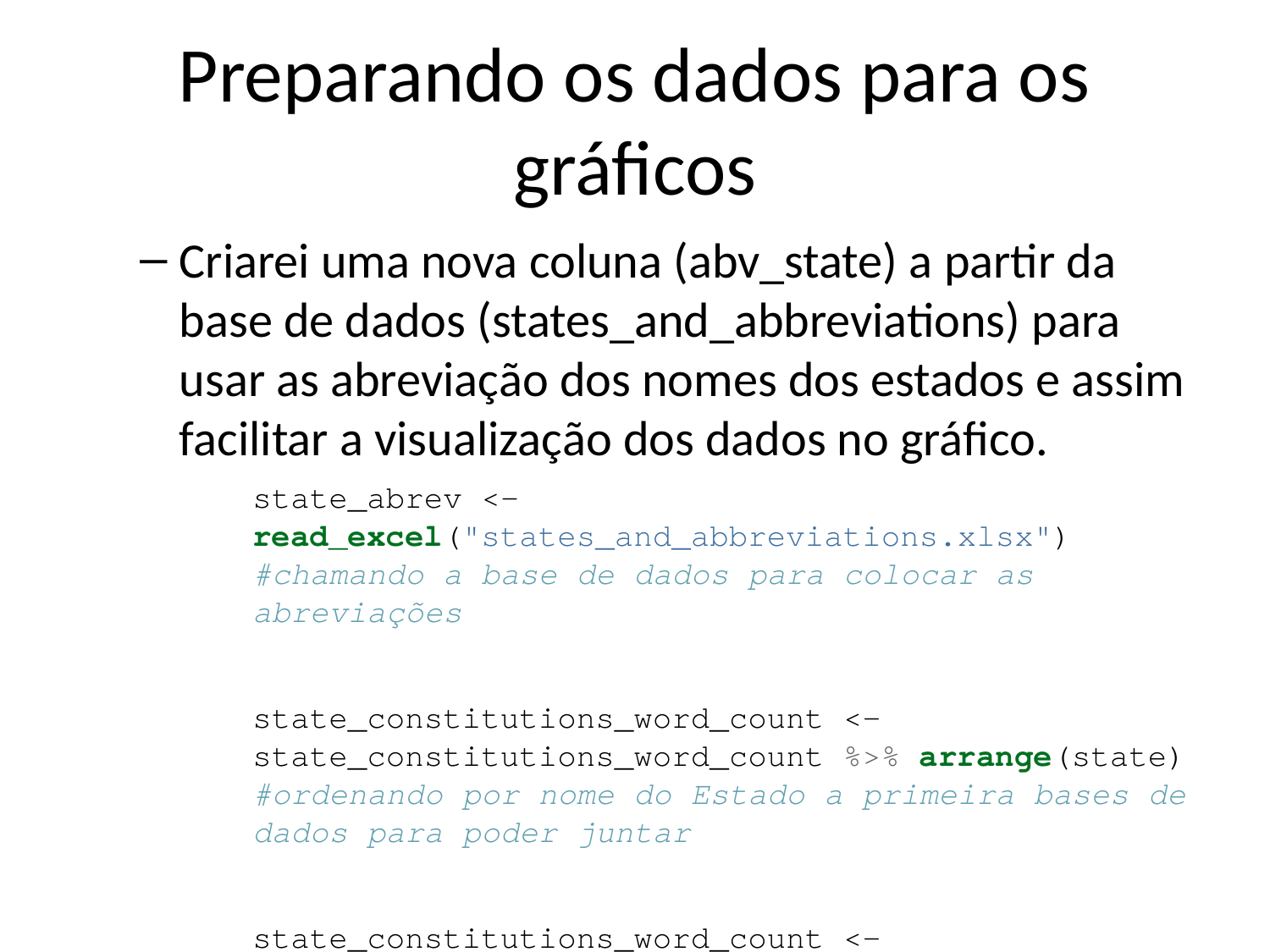

# Preparando os dados para os gráficos
Criarei uma nova coluna (abv_state) a partir da base de dados (states_and_abbreviations) para usar as abreviação dos nomes dos estados e assim facilitar a visualização dos dados no gráfico.
state_abrev <- read_excel("states_and_abbreviations.xlsx") #chamando a base de dados para colocar as abreviações
state_constitutions_word_count <- state_constitutions_word_count %>% arrange(state) #ordenando por nome do Estado a primeira bases de dados para poder juntar
state_constitutions_word_count <- state_constitutions_word_count %>% left_join(state_abrev, by = "state")#juntando as bases de dados a partir da coluna "states"
state_constitutions_word_count <- state_constitutions_word_count %>% rename (abv_state=abbreviation) #renomeando o nome da variável que indica a abreviação dos nomes dos estados